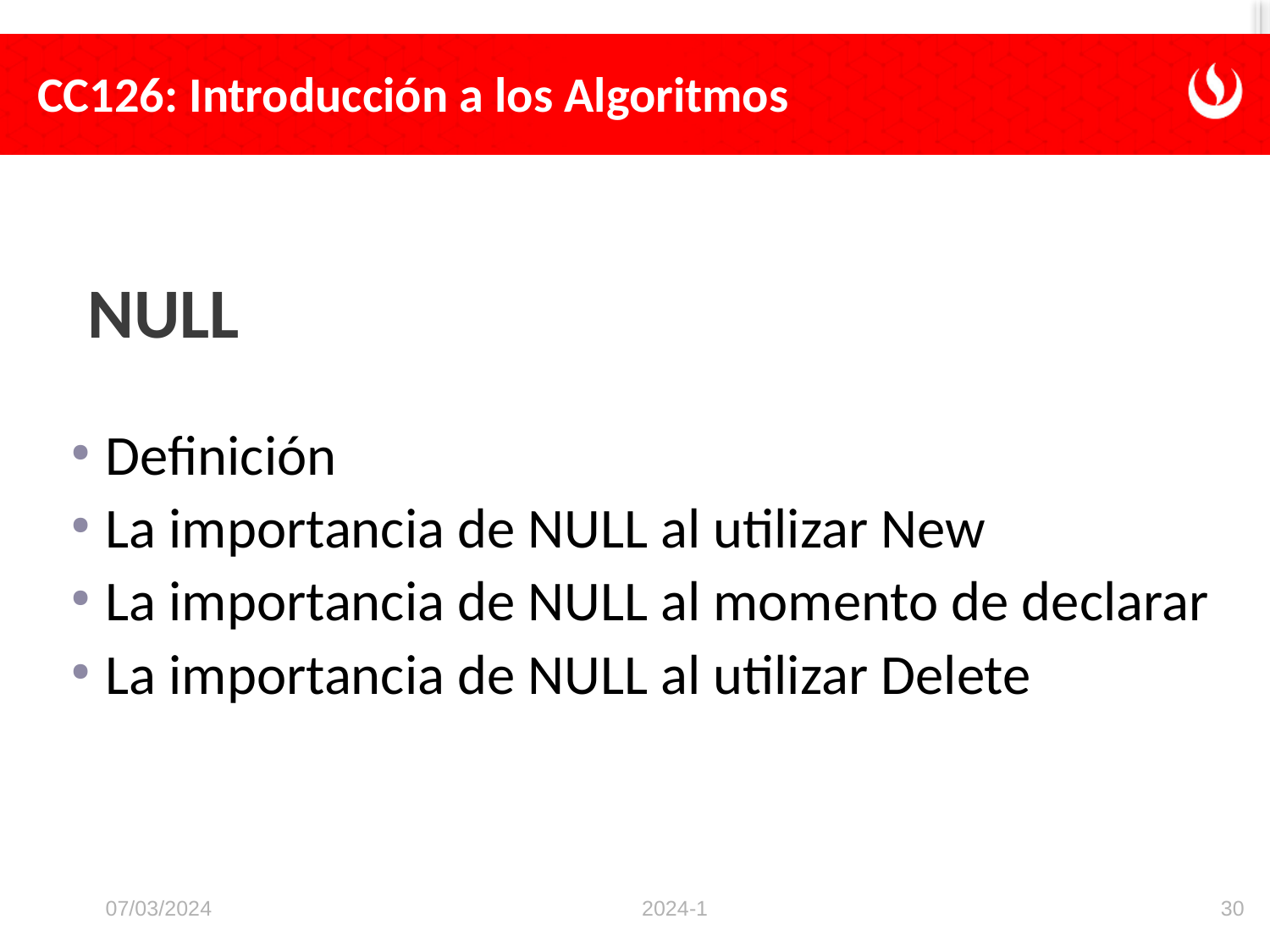

NULL
Definición
La importancia de NULL al utilizar New
La importancia de NULL al momento de declarar
La importancia de NULL al utilizar Delete
07/03/2024
2024-1
30